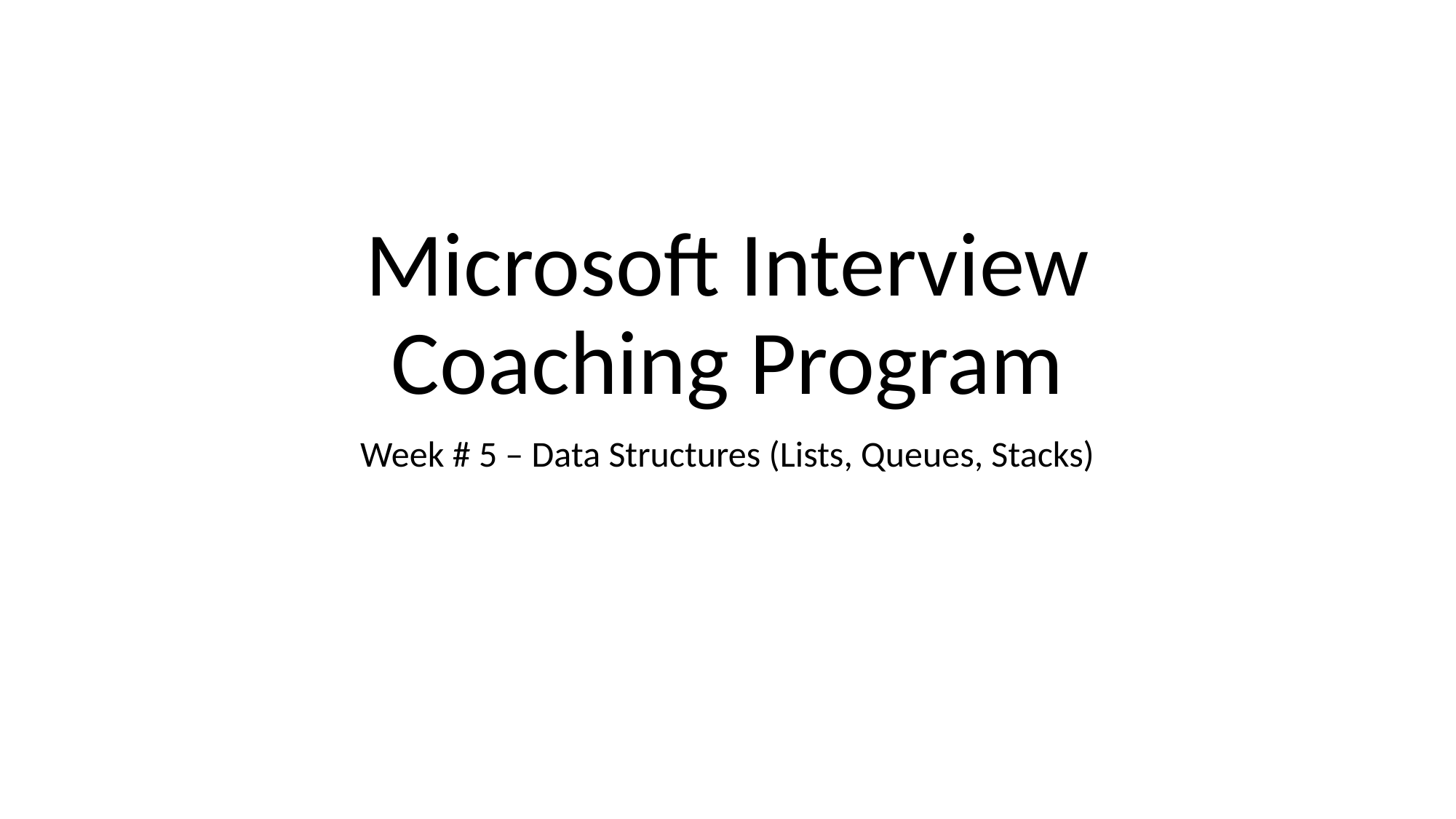

# Microsoft Interview Coaching Program
Week # 5 – Data Structures (Lists, Queues, Stacks)